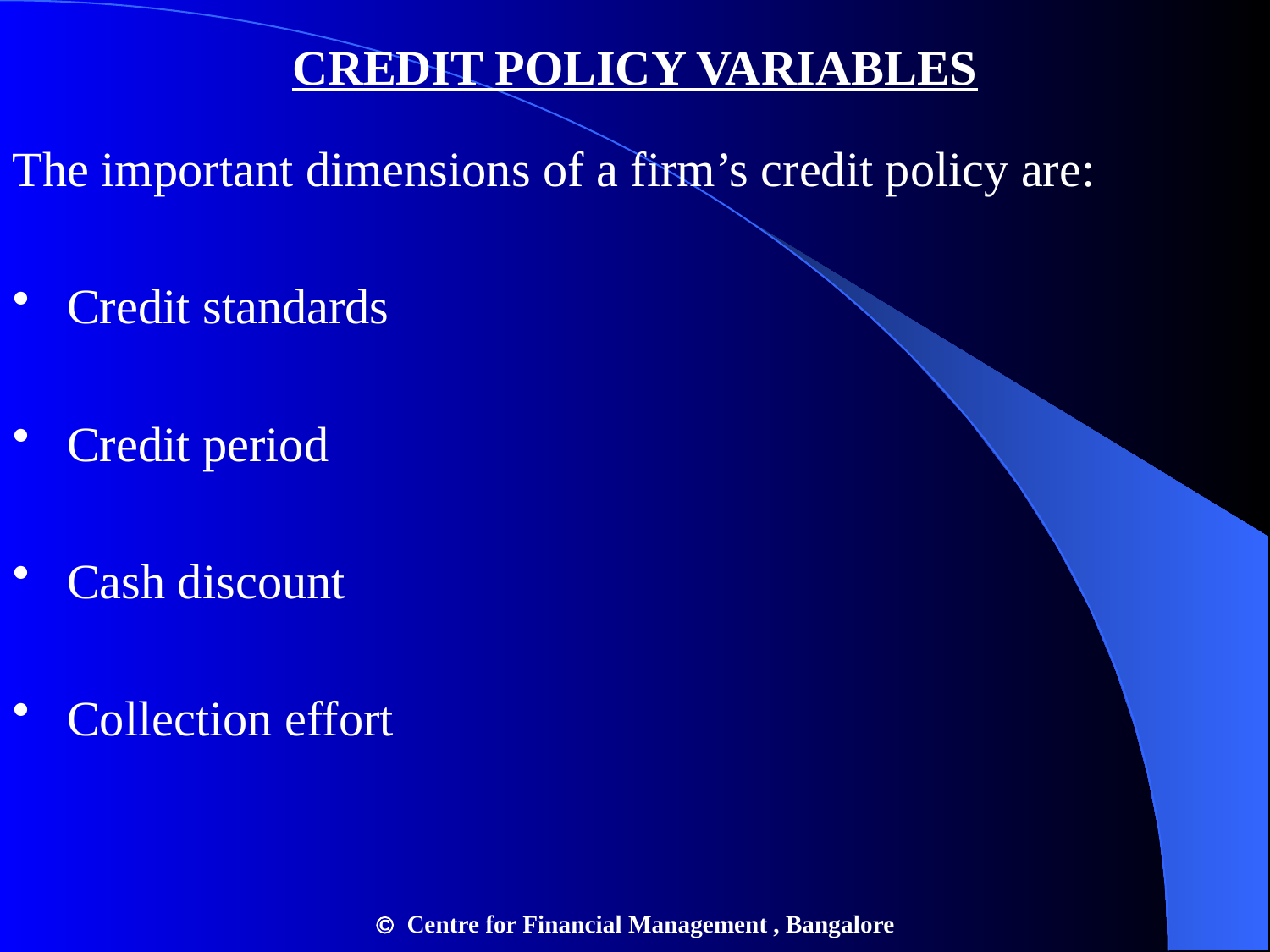

CREDIT POLICY VARIABLES
The important dimensions of a firm’s credit policy are:
  Credit standards
  Credit period
  Cash discount
  Collection effort
©  Centre for Financial Management , Bangalore